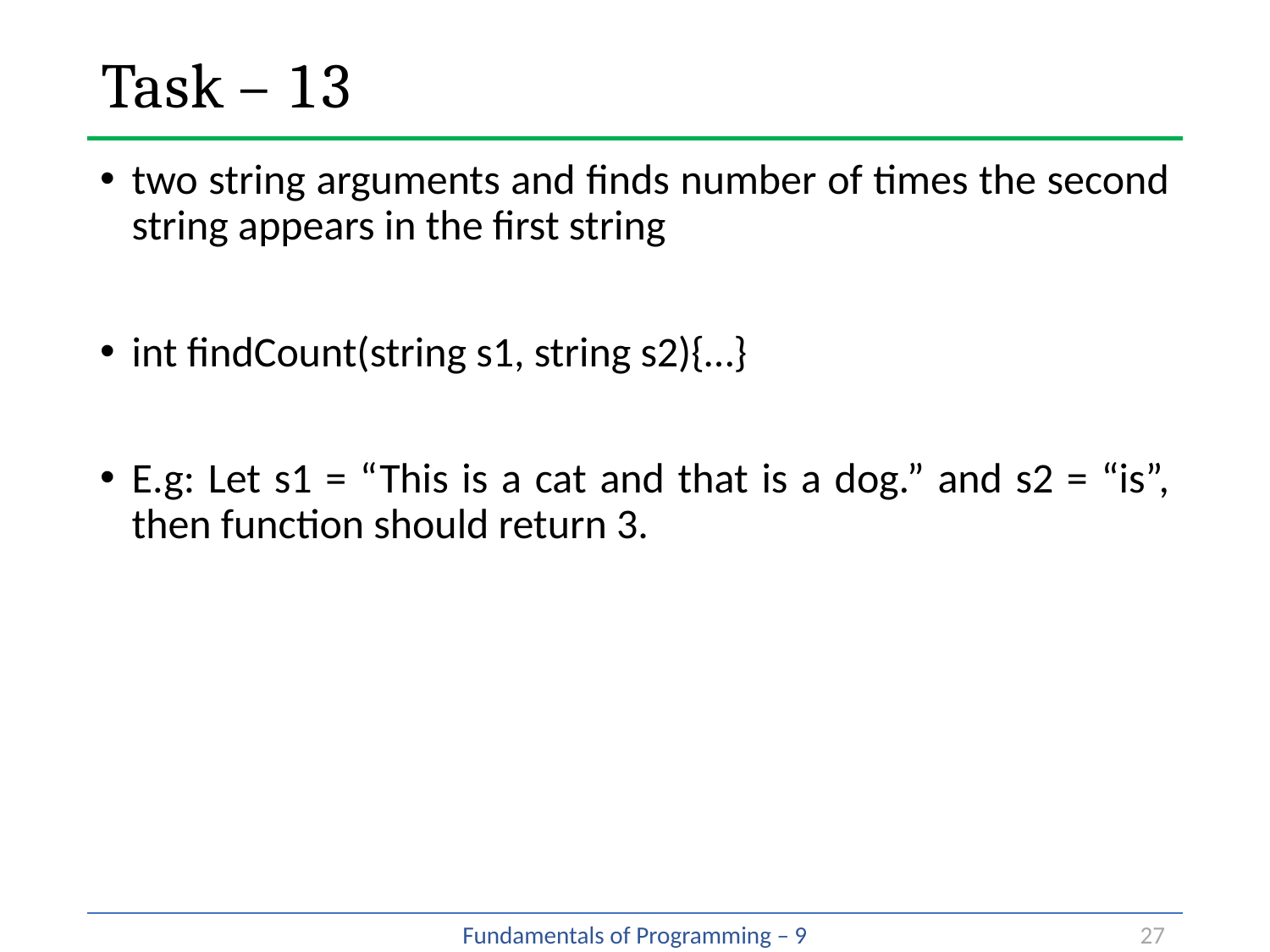

# Task – 13
two string arguments and finds number of times the second string appears in the first string

int findCount(string s1, string s2){…}

E.g: Let s1 = “This is a cat and that is a dog.” and s2 = “is”, then function should return 3.

27